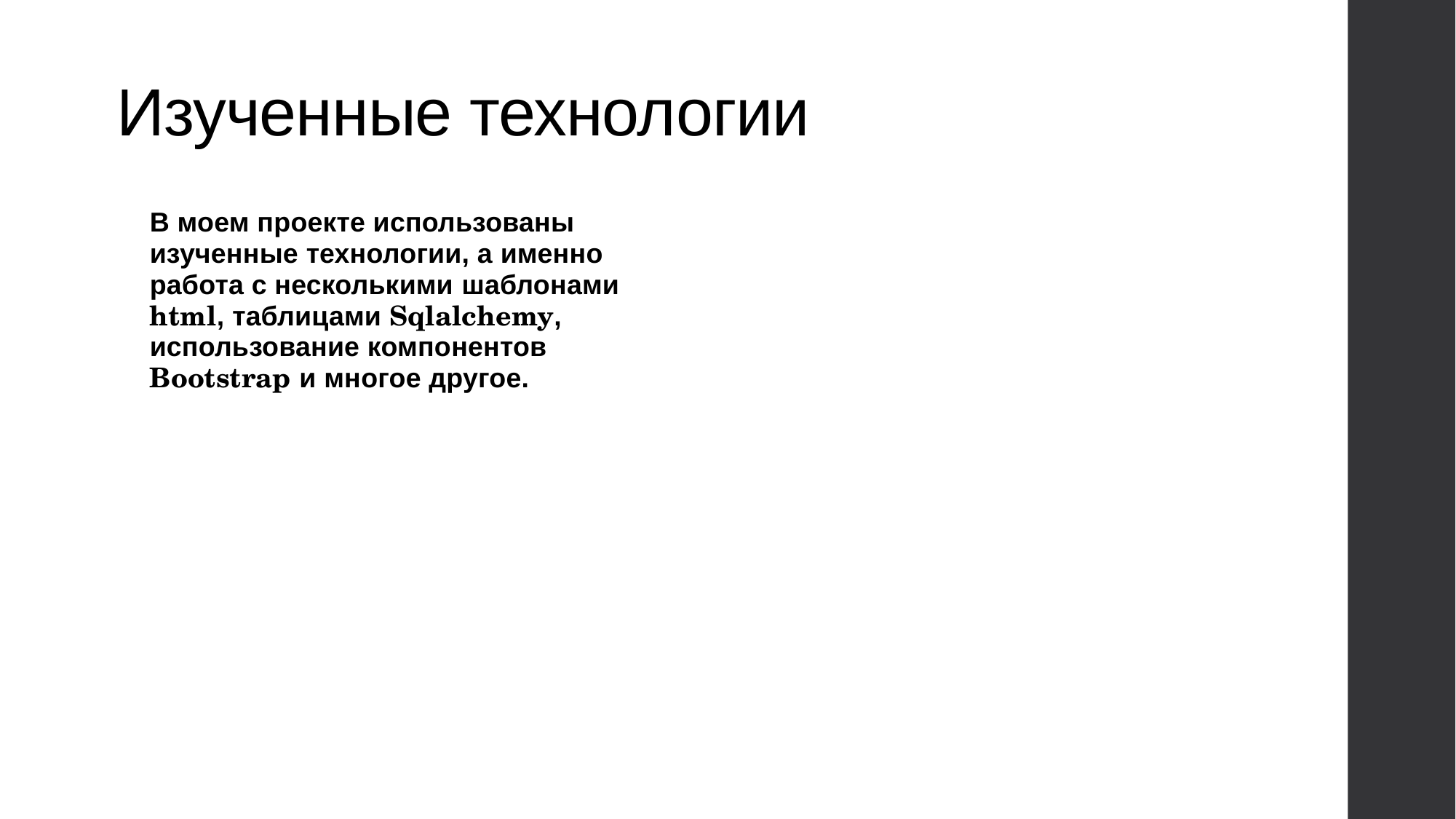

# Изученные технологии
В моем проекте использованы изученные технологии, а именно работа с несколькими шаблонами html, таблицами Sqlalchemy, использование компонентов Bootstrap и многое другое.